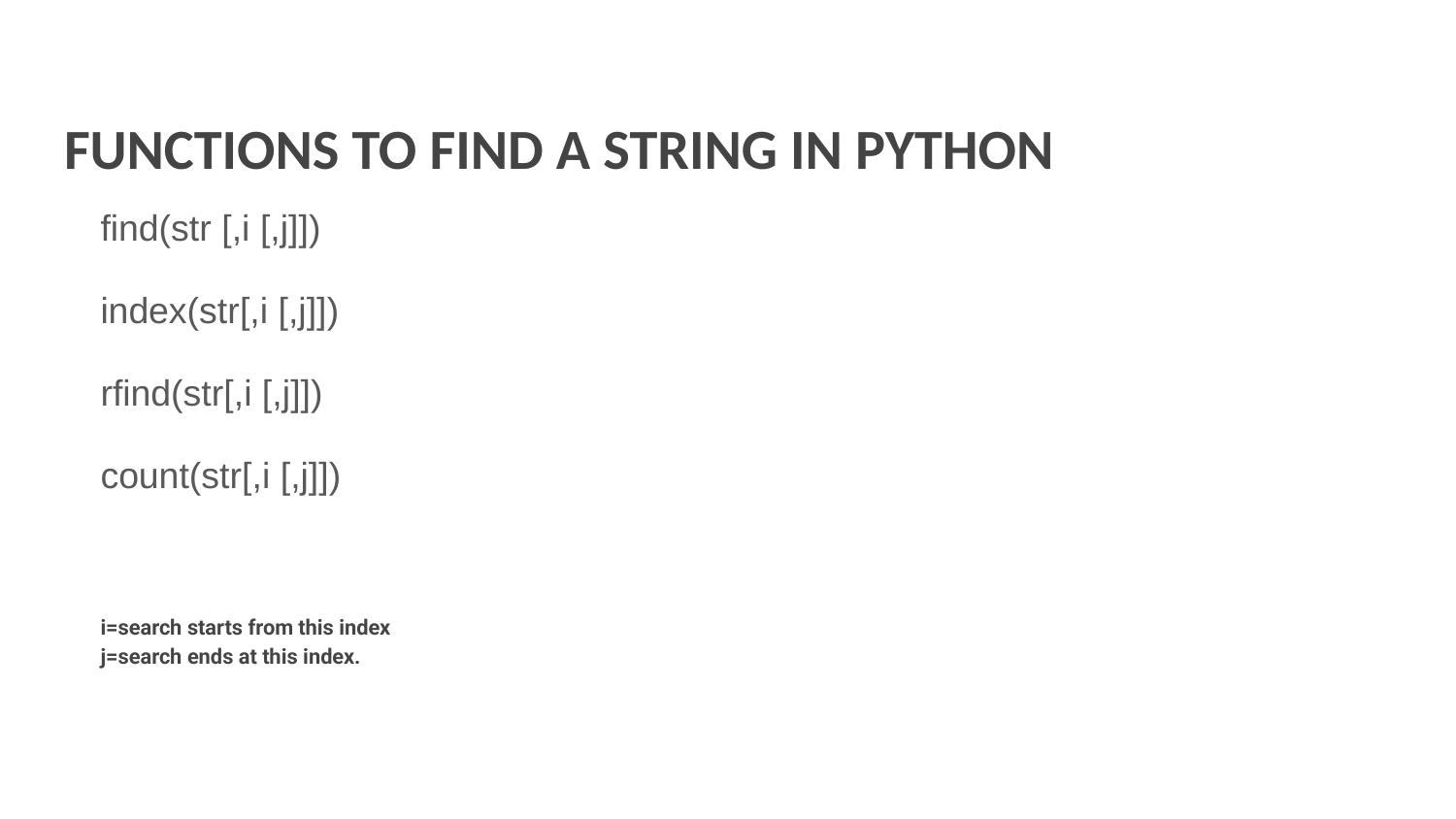

# FUNCTIONS TO FIND A STRING IN PYTHON

find(str [,i [,j]])
index(str[,i [,j]])
rfind(str[,i [,j]])
count(str[,i [,j]])

i=search starts from this index
j=search ends at this index.